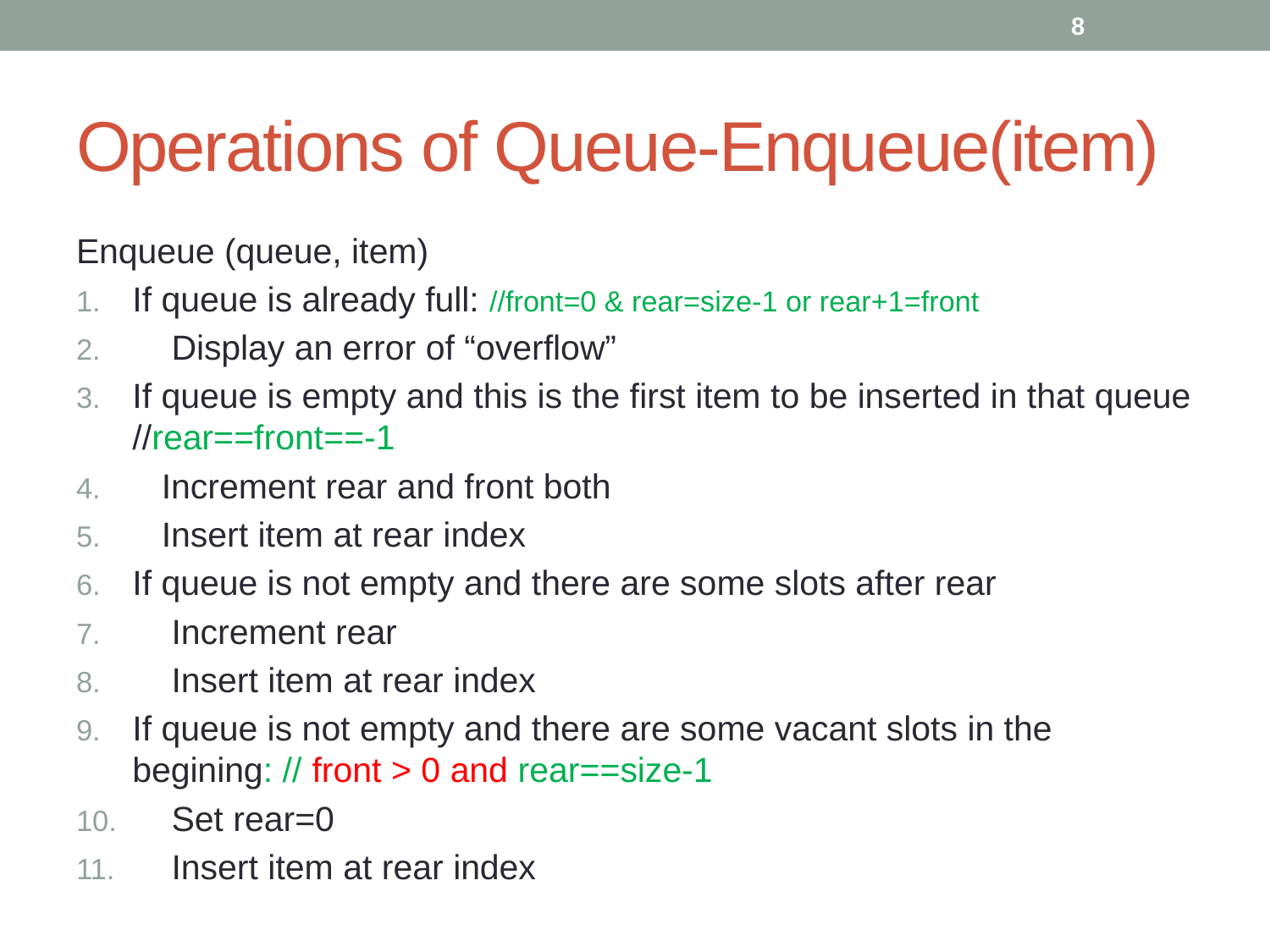

8
# Operations of Queue-Enqueue(item)
Enqueue (queue, item)
If queue is already full: //front=0 & rear=size-1 or rear+1=front
    Display an error of “overflow”
If queue is empty and this is the first item to be inserted in that queue //rear==front==-1
   Increment rear and front both
   Insert item at rear index
If queue is not empty and there are some slots after rear
    Increment rear
    Insert item at rear index
If queue is not empty and there are some vacant slots in the begining: // front > 0 and rear==size-1
    Set rear=0
    Insert item at rear index